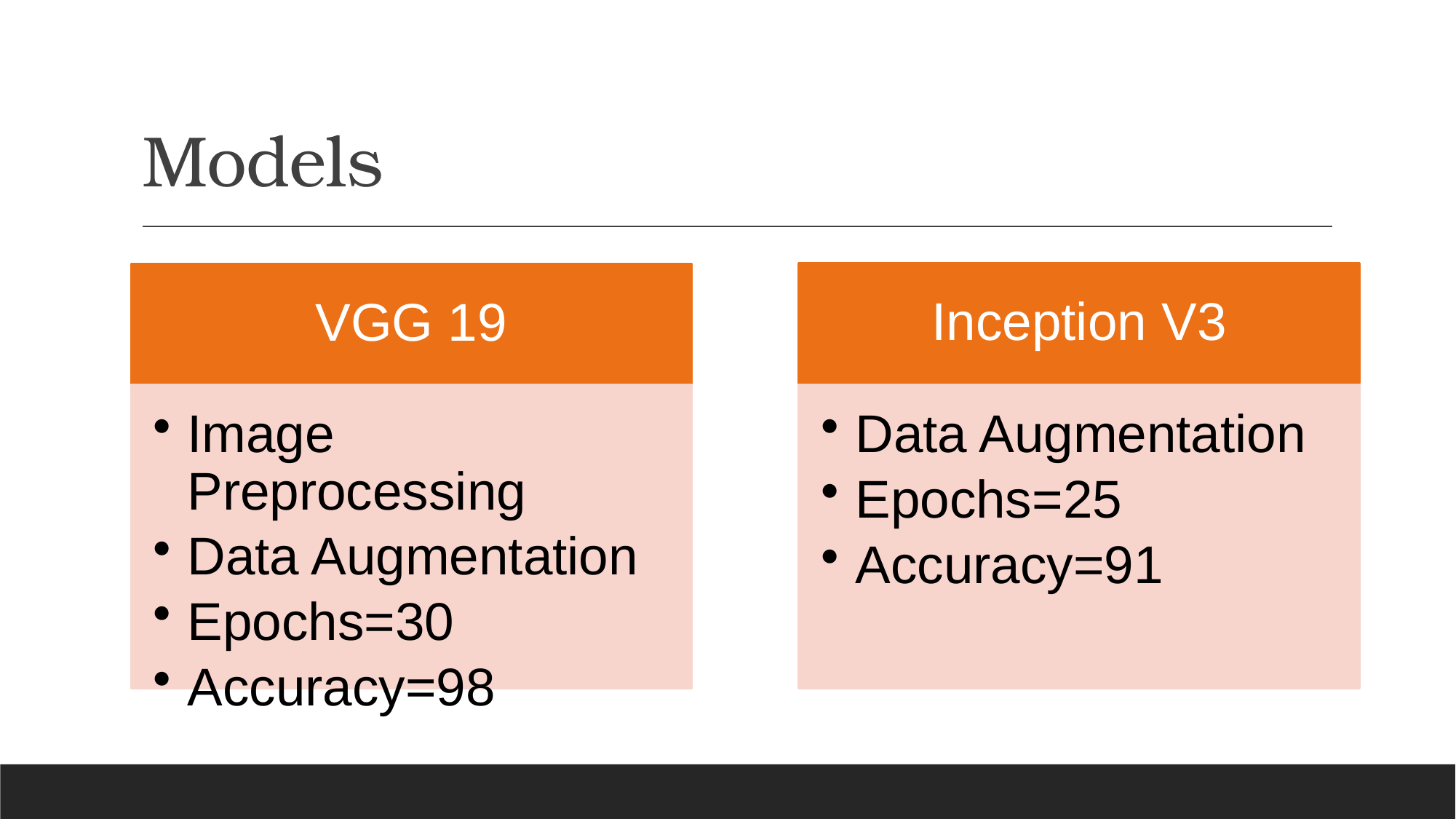

# Models
Inception V3
Data Augmentation
Epochs=25
Accuracy=91
VGG 19
Image Preprocessing
Data Augmentation
Epochs=30
Accuracy=98